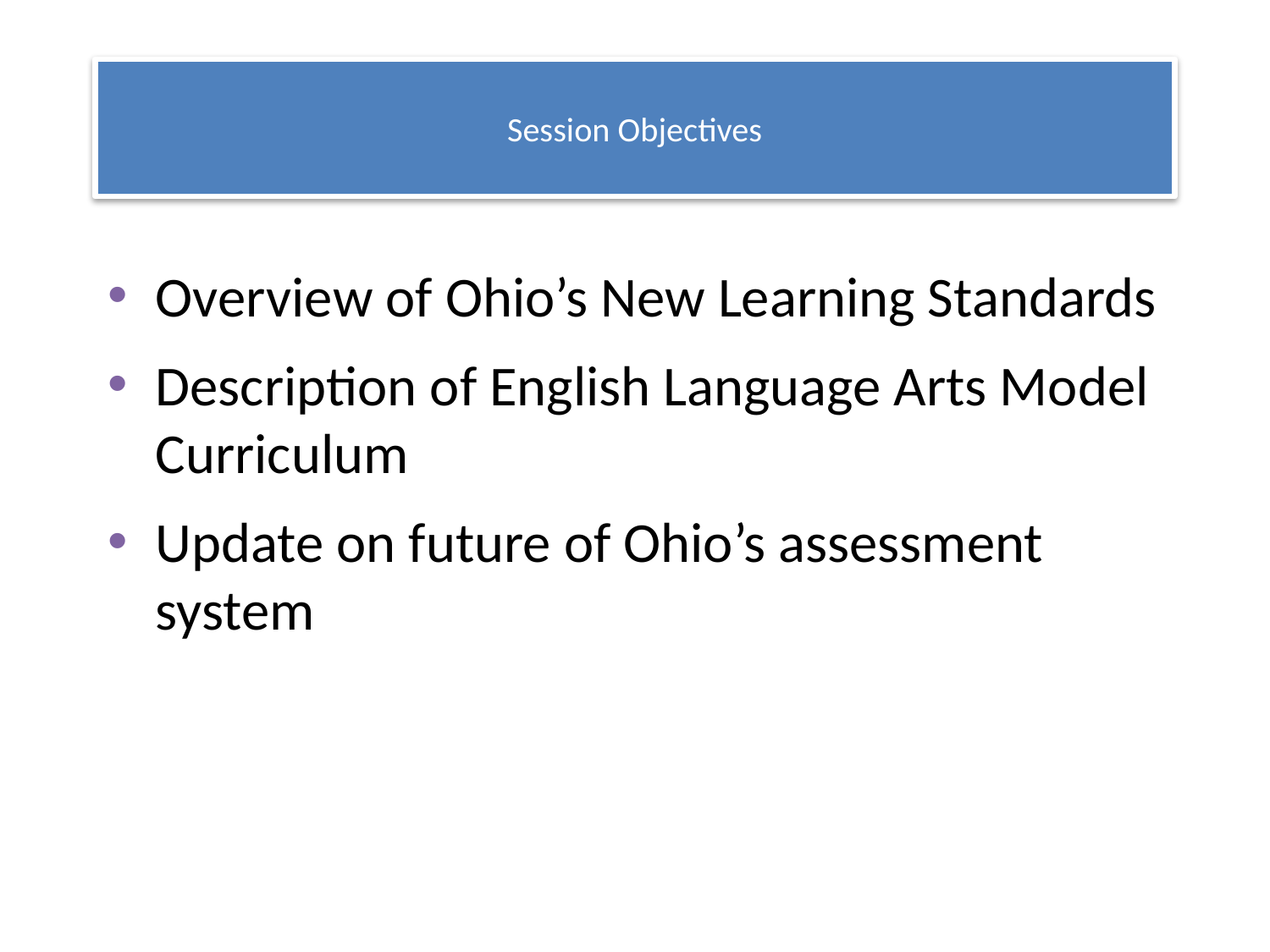

# Session Objectives
Overview of Ohio’s New Learning Standards
Description of English Language Arts Model Curriculum
Update on future of Ohio’s assessment system